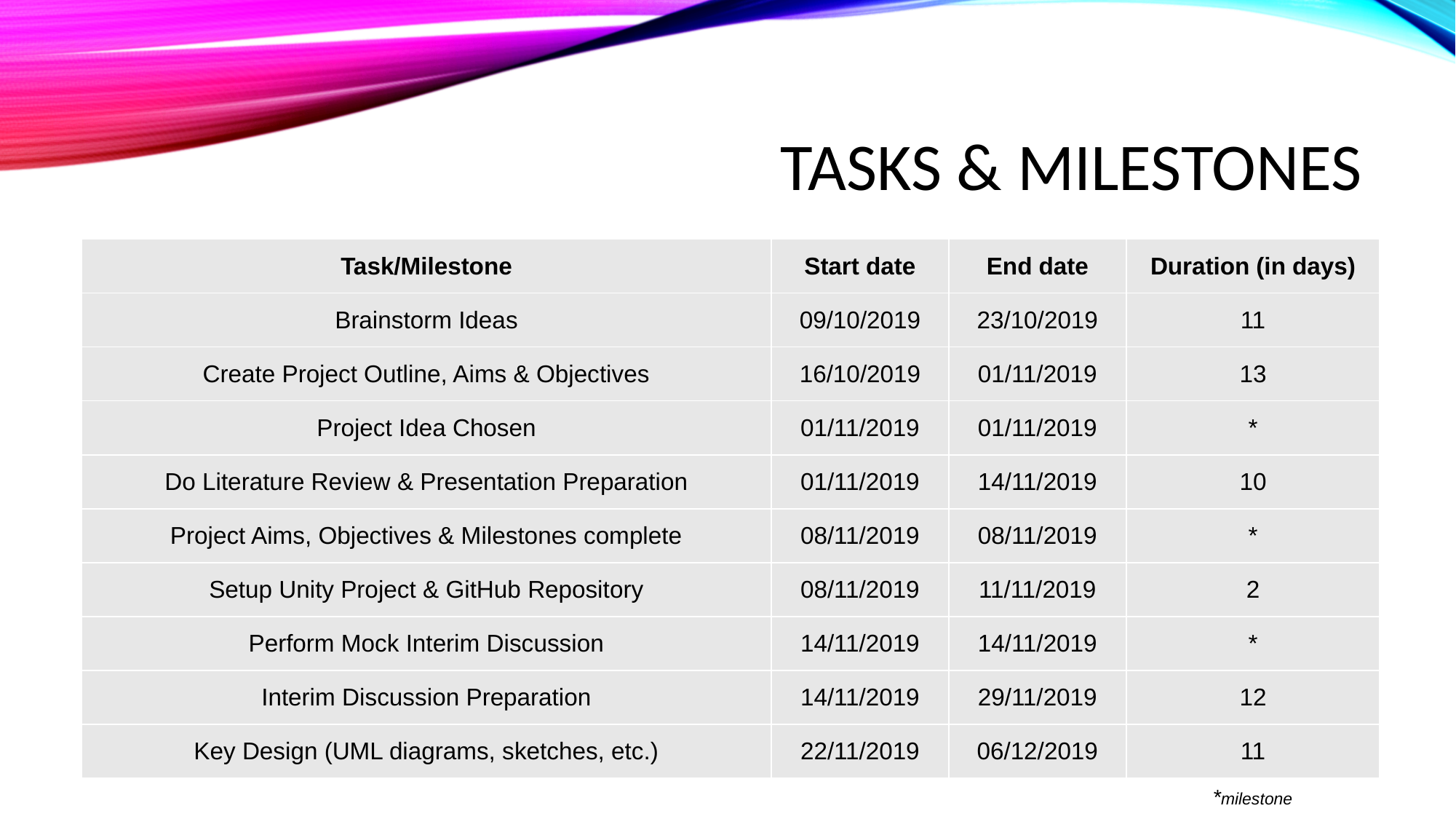

# Tasks & Milestones
| Task/Milestone | Start date | End date | Duration (in days) |
| --- | --- | --- | --- |
| Brainstorm Ideas | 09/10/2019 | 23/10/2019 | 11 |
| Create Project Outline, Aims & Objectives | 16/10/2019 | 01/11/2019 | 13 |
| Project Idea Chosen | 01/11/2019 | 01/11/2019 | \* |
| Do Literature Review & Presentation Preparation | 01/11/2019 | 14/11/2019 | 10 |
| Project Aims, Objectives & Milestones complete | 08/11/2019 | 08/11/2019 | \* |
| Setup Unity Project & GitHub Repository | 08/11/2019 | 11/11/2019 | 2 |
| Perform Mock Interim Discussion | 14/11/2019 | 14/11/2019 | \* |
| Interim Discussion Preparation | 14/11/2019 | 29/11/2019 | 12 |
| Key Design (UML diagrams, sketches, etc.) | 22/11/2019 | 06/12/2019 | 11 |
| Title | Start date | End date | Duration (in days) |
| --- | --- | --- | --- |
| Brainstorm Ideas | 10/09/2019 | 10/23/2019 | 11 |
| Create Project Outline, Aims & Objectives | 10/16/2019 | 11/01/2019 | 13 |
| Project Idea Chosen | 11/01/2019 | 11/01/2019 | - |
| Do Literature Review & Presentation Preparation | 11/01/2019 | 11/14/2019 | 10 |
| Project Aims, Objectives & Milestones complete | 11/08/2019 | 11/08/2019 | - |
| Setup Unity Project & GitHub Repository | 11/08/2019 | 11/11/2019 | 2 |
| Perform Mock Interim Discussion | 11/14/2019 | 11/14/2019 | - |
| Interim Discussion Preparation | 11/14/2019 | 11/29/2019 | 12 |
| Key Design (UML diagrams, sketches, etc.) | 11/22/2019 | 12/06/2019 | 11 |
| Interim Discussion Presentation | 11/29/2019 | 11/29/2019 | - |
| Create and acquire the main 3D models needed | 11/29/2019 | 12/20/2019 | 16 |
| Coding in Unity | 11/29/2019 | 04/24/2020 | 106 |
| Main Object programming & scripts complete | 01/10/2020 | 01/10/2020 | - |
| Prepare for Alpha test (practice experiment) & bug fixing | 01/10/2020 | 01/31/2020 | 16 |
| Create Feedback Forms | 01/17/2020 | 01/31/2020 | 11 |
| Alpha Test | 01/31/2020 | 01/31/2020 | - |
| Adapt/Fix Experiment & Application based on feedback | 02/03/2020 | 03/06/2020 | 25 |
| Book room & time-slots for Experiment | 03/06/2020 | 03/09/2020 | 2 |
| Advertise main experiment and book people | 03/09/2020 | 03/18/2020 | 8 |
| Main Experiment (Beta) | 03/18/2020 | 03/18/2020 | - |
| Record Results into tables & graphs | 03/18/2020 | 03/23/2020 | 4 |
| Draft Report Submission | 03/24/2020 | 03/24/2020 | - |
| Code finalised | 04/24/2020 | 04/24/2020 | - |
| Window for Additional Testing & Data Collection | 04/24/2020 | 05/15/2020 | 16 |
| Final Draft of Dissertation | 05/15/2020 | 05/15/2020 | - |
| Final Submission | 05/26/2020 | 05/26/2020 | - |
*milestone